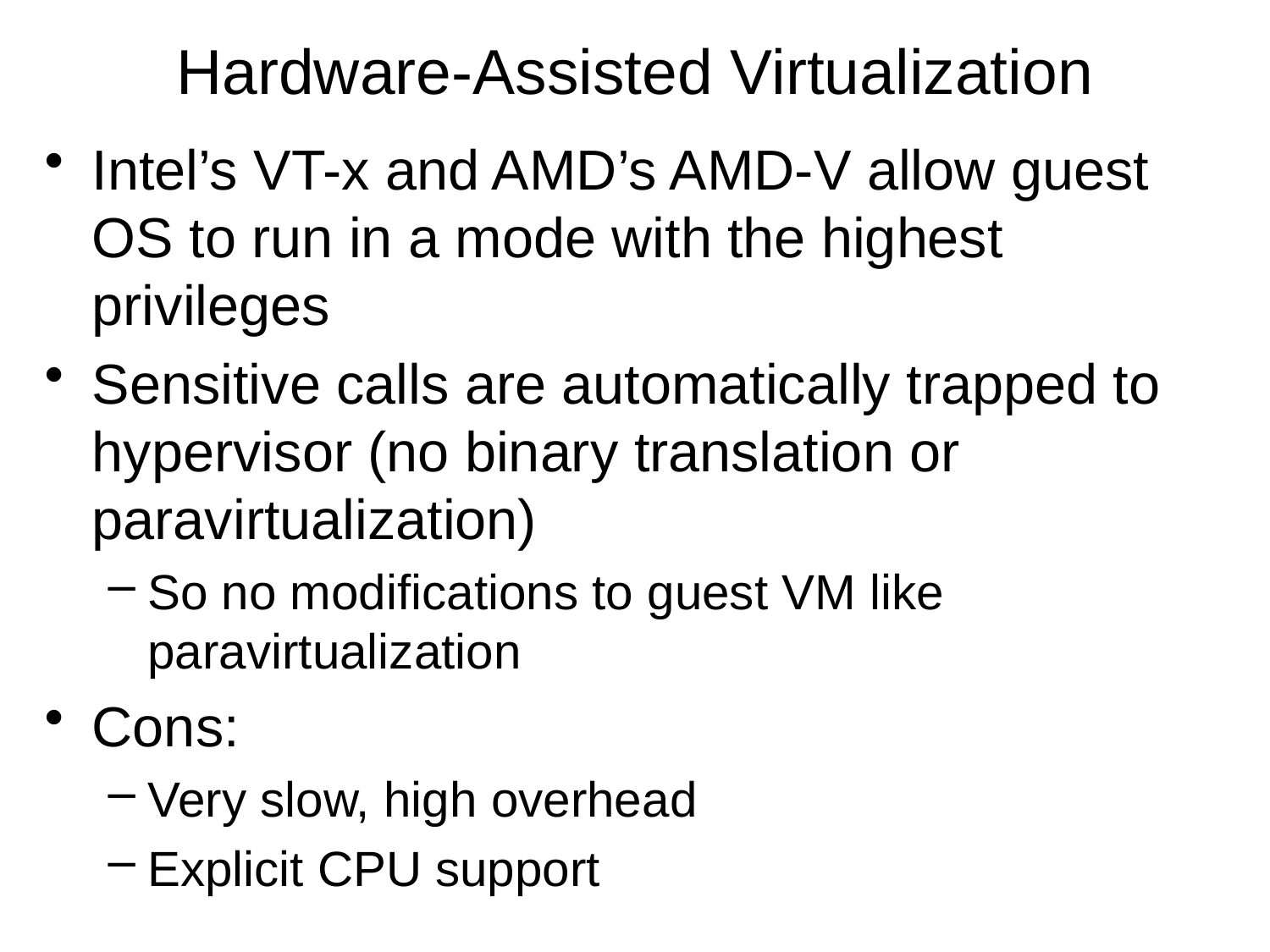

# Hardware-Assisted Virtualization
Intel’s VT-x and AMD’s AMD-V allow guest OS to run in a mode with the highest privileges
Sensitive calls are automatically trapped to hypervisor (no binary translation or paravirtualization)
So no modifications to guest VM like paravirtualization
Cons:
Very slow, high overhead
Explicit CPU support